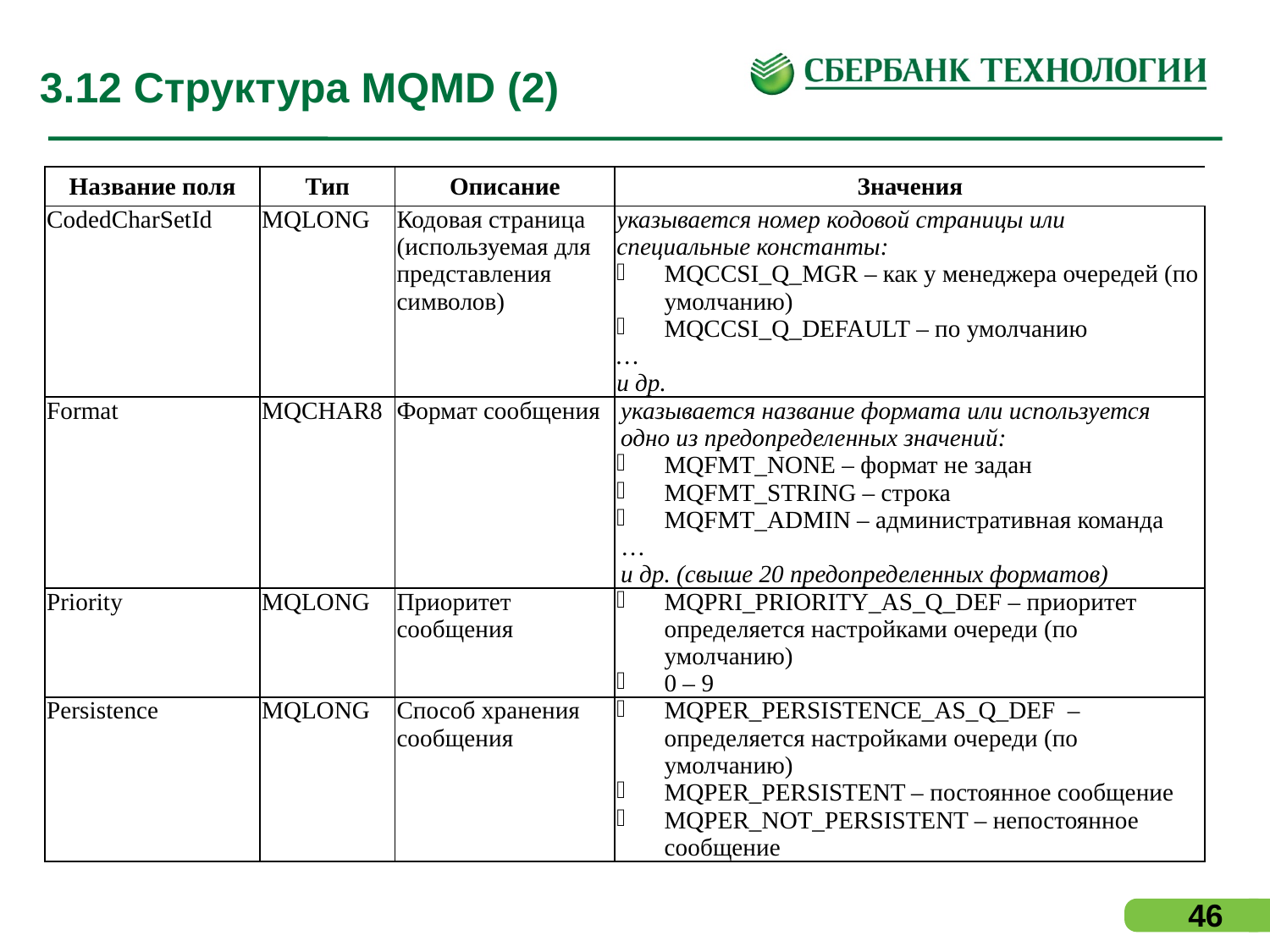

# 3.12 Структура MQMD (2)
| Название поля | Тип | Описание | Значения |
| --- | --- | --- | --- |
| CodedCharSetId | MQLONG | Кодовая страница (используемая для представления символов) | указывается номер кодовой страницы или специальные константы: MQCCSI\_Q\_MGR – как у менеджера очередей (по умолчанию) MQCCSI\_Q\_DEFAULT – по умолчанию … и др. |
| Format | MQCHAR8 | Формат сообщения | указывается название формата или используется одно из предопределенных значений: MQFMT\_NONE – формат не задан MQFMT\_STRING – строка MQFMT\_ADMIN – административная команда … и др. (свыше 20 предопределенных форматов) |
| Priority | MQLONG | Приоритет сообщения | MQPRI\_PRIORITY\_AS\_Q\_DEF – приоритет определяется настройками очереди (по умолчанию) 0 – 9 |
| Persistence | MQLONG | Способ хранения сообщения | MQPER\_PERSISTENCE\_AS\_Q\_DEF – определяется настройками очереди (по умолчанию) MQPER\_PERSISTENT – постоянное сообщение MQPER\_NOT\_PERSISTENT – непостоянное сообщение |